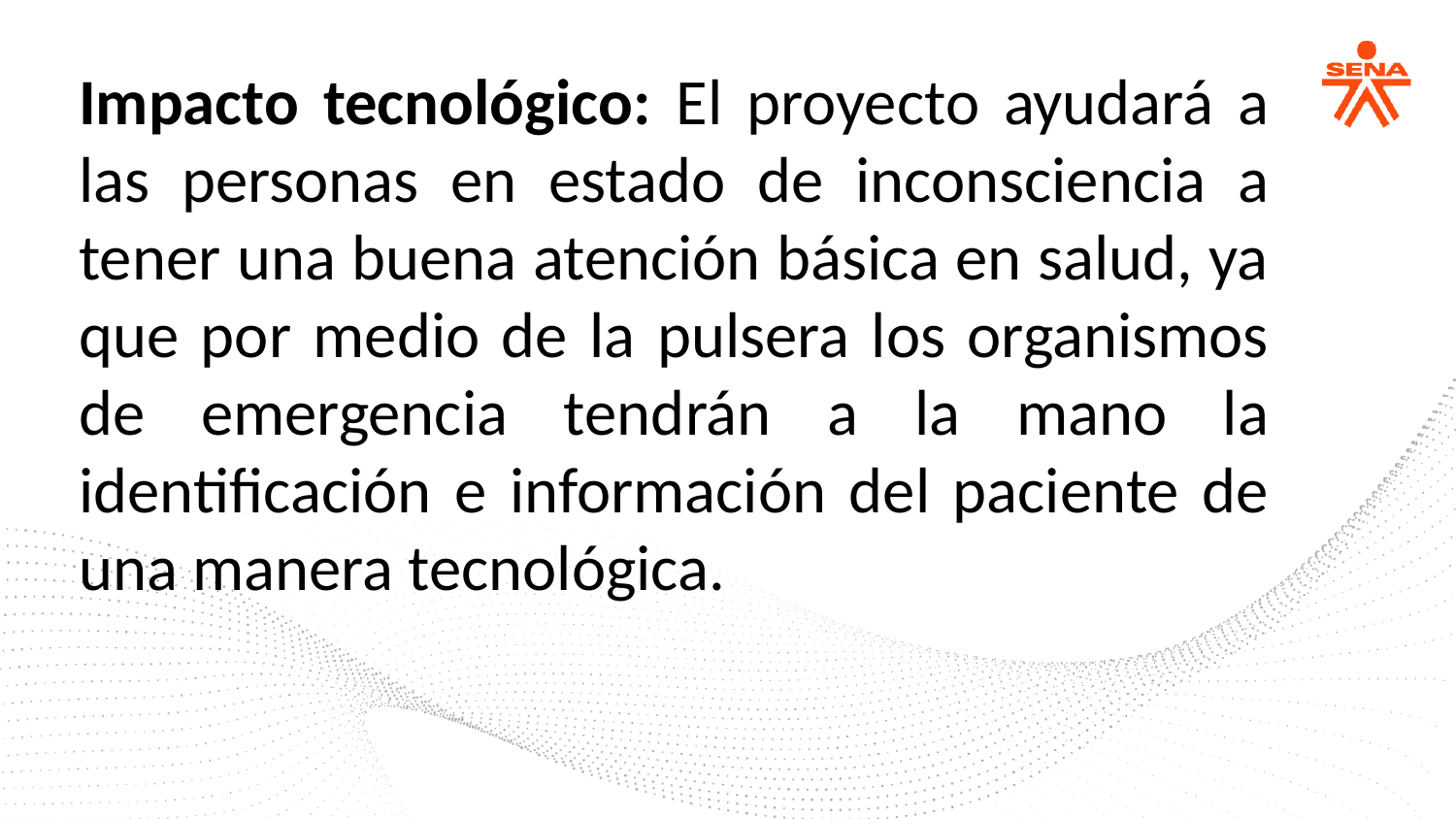

Impacto tecnológico: El proyecto ayudará a las personas en estado de inconsciencia a tener una buena atención básica en salud, ya que por medio de la pulsera los organismos de emergencia tendrán a la mano la identificación e información del paciente de una manera tecnológica.